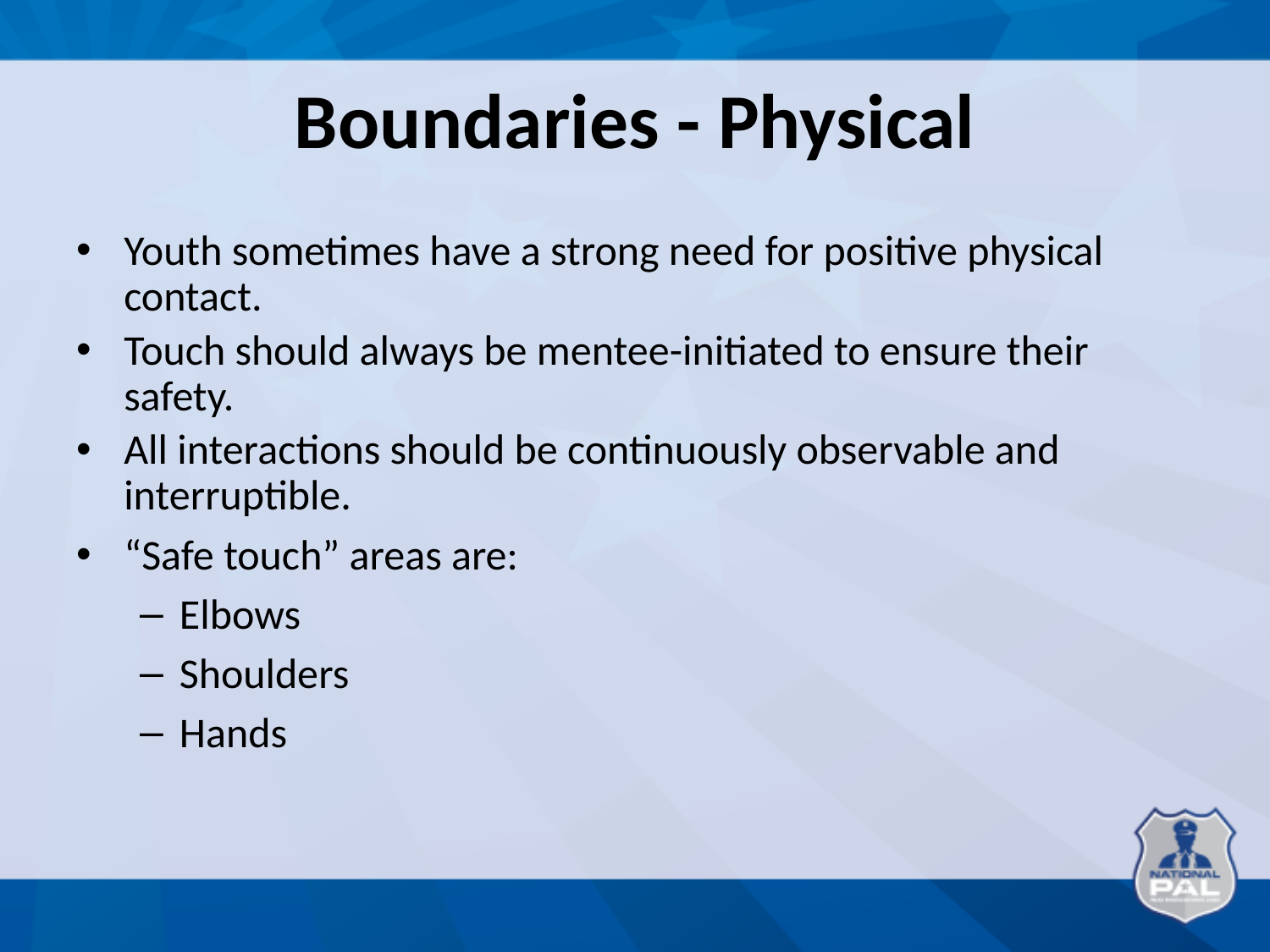

# Boundaries - Physical
Youth sometimes have a strong need for positive physical contact.
Touch should always be mentee-initiated to ensure their safety.
All interactions should be continuously observable and interruptible.
“Safe touch” areas are:
Elbows
Shoulders
Hands